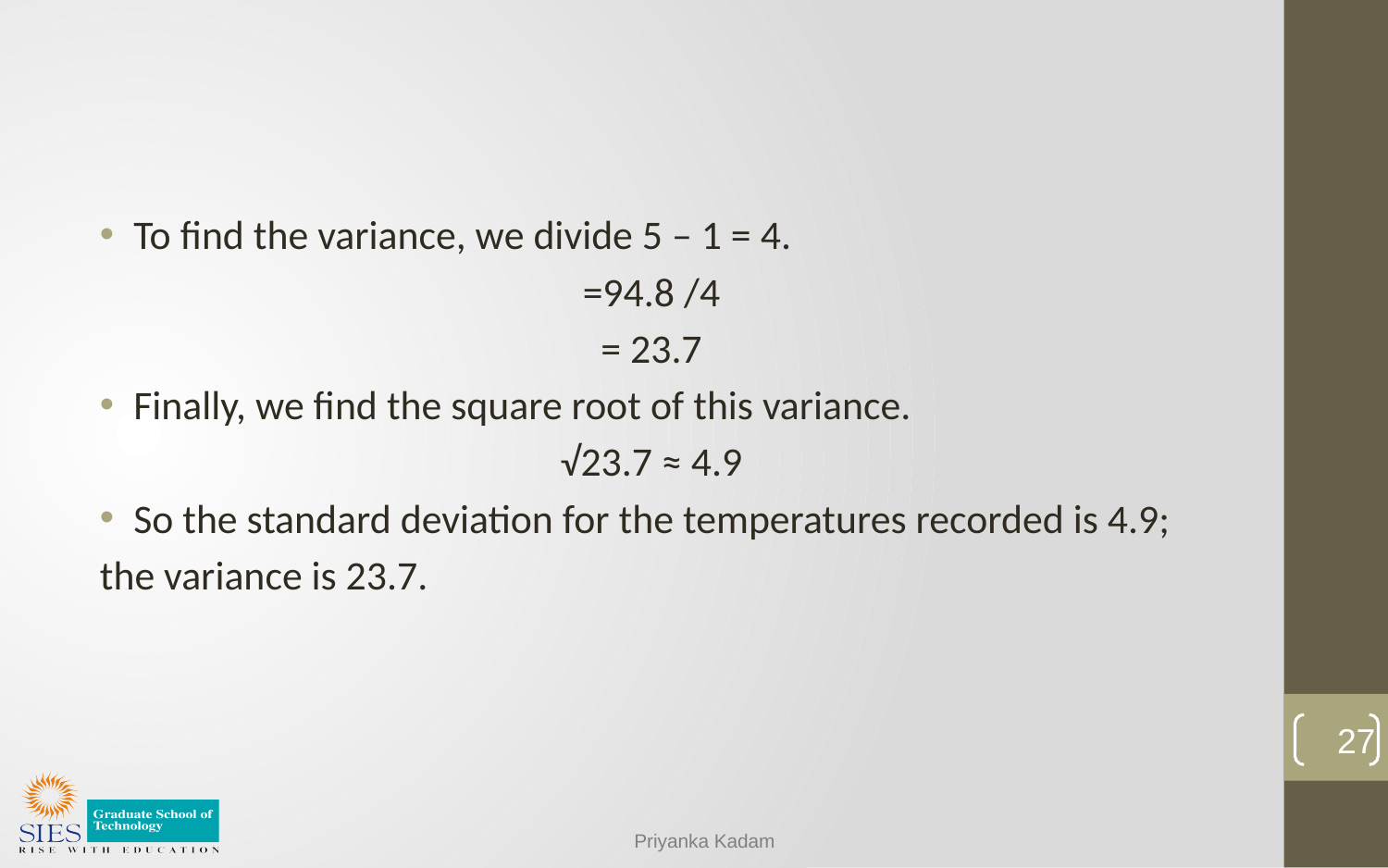

#
To find the variance, we divide 5 – 1 = 4.
=94.8 /4
= 23.7
Finally, we find the square root of this variance.
√23.7 ≈ 4.9
So the standard deviation for the temperatures recorded is 4.9;
the variance is 23.7.
27